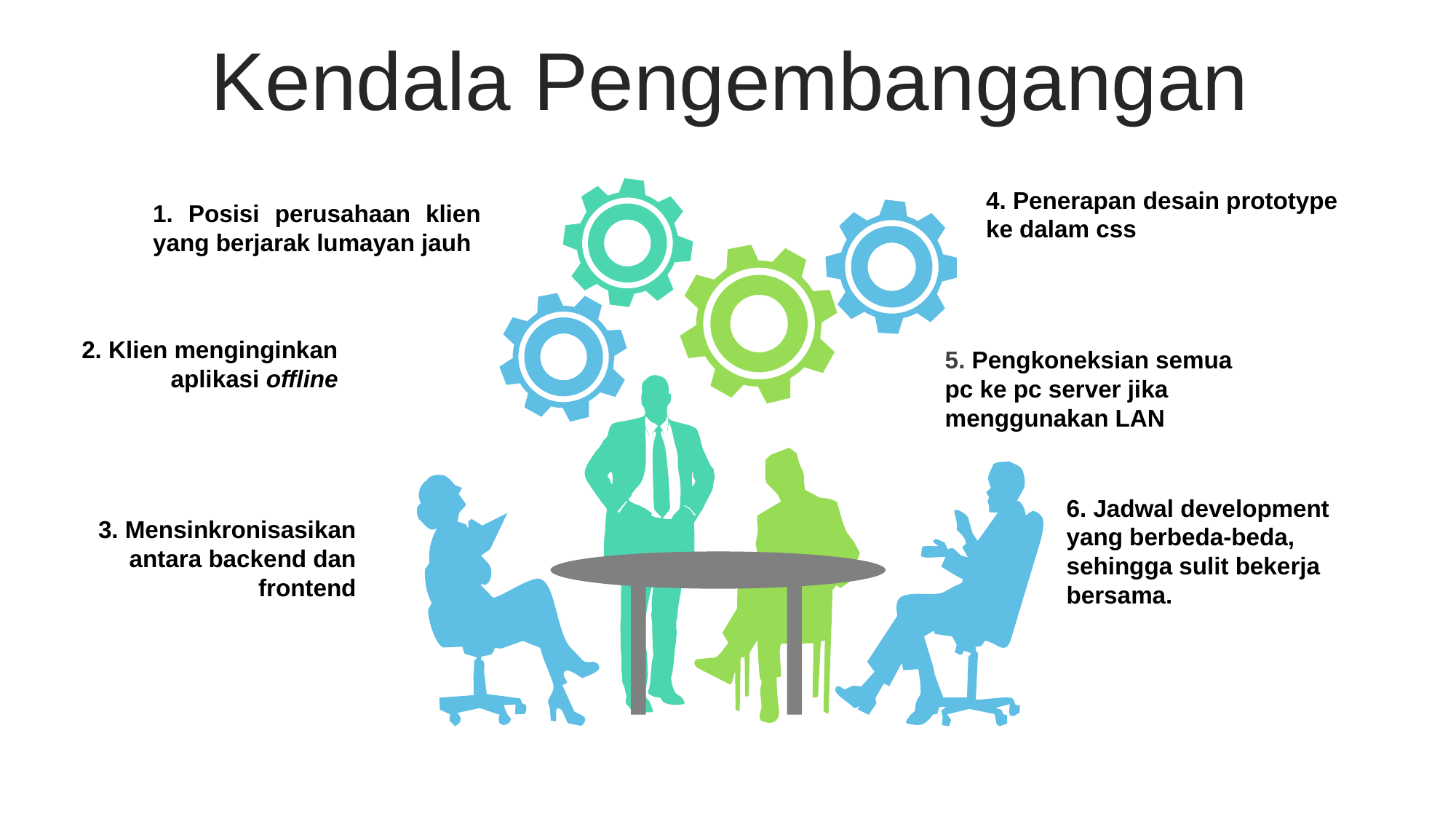

Kendala Pengembangangan

4. Penerapan desain prototype ke dalam css
1. Posisi perusahaan klien yang berjarak lumayan jauh
2. Klien menginginkan aplikasi offline
5. Pengkoneksian semua pc ke pc server jika menggunakan LAN

6. Jadwal development yang berbeda-beda, sehingga sulit bekerja bersama.
3. Mensinkronisasikan antara backend dan frontend